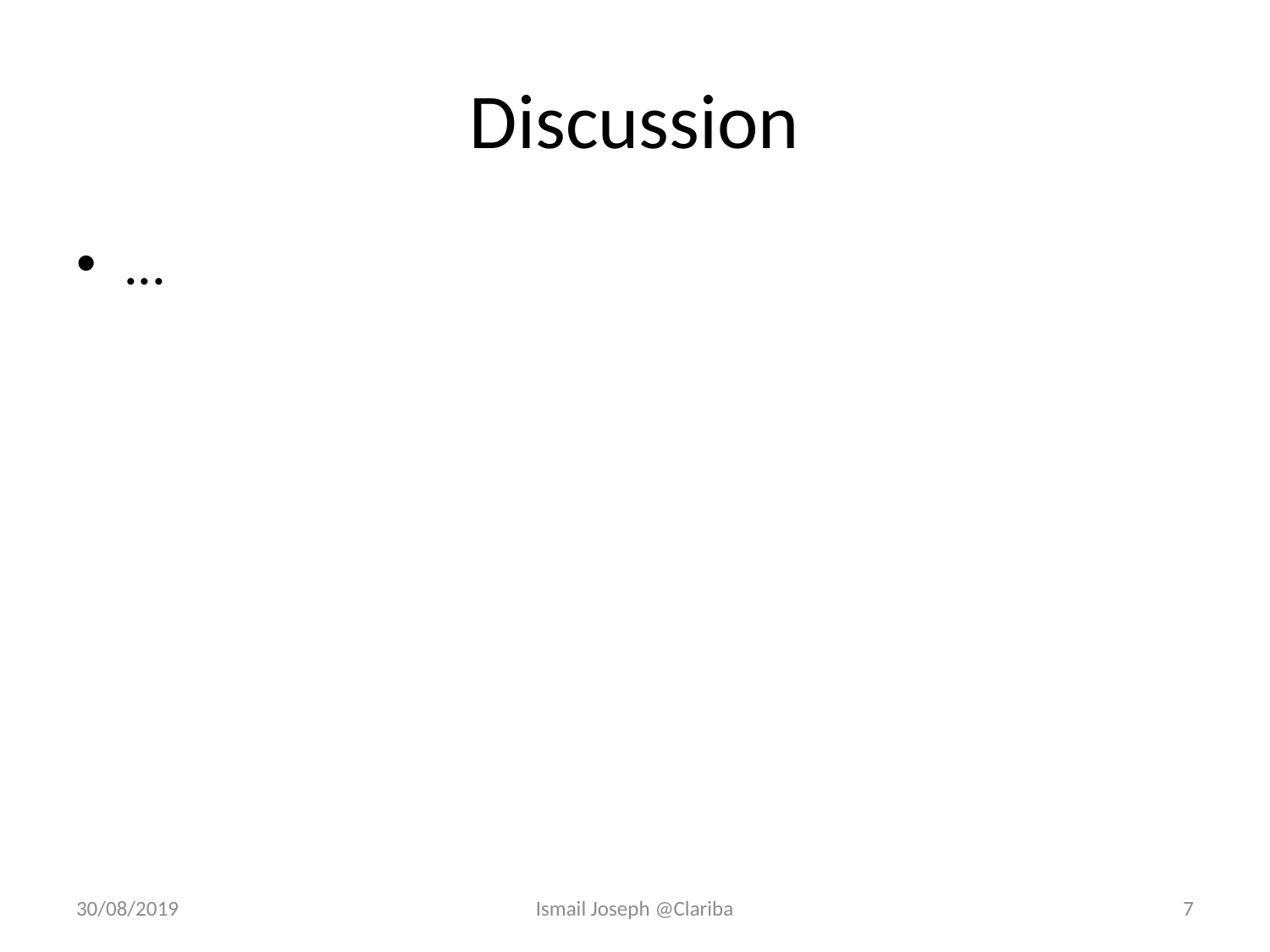

# Discussion
...
30/08/2019
Ismail Joseph @Clariba
7